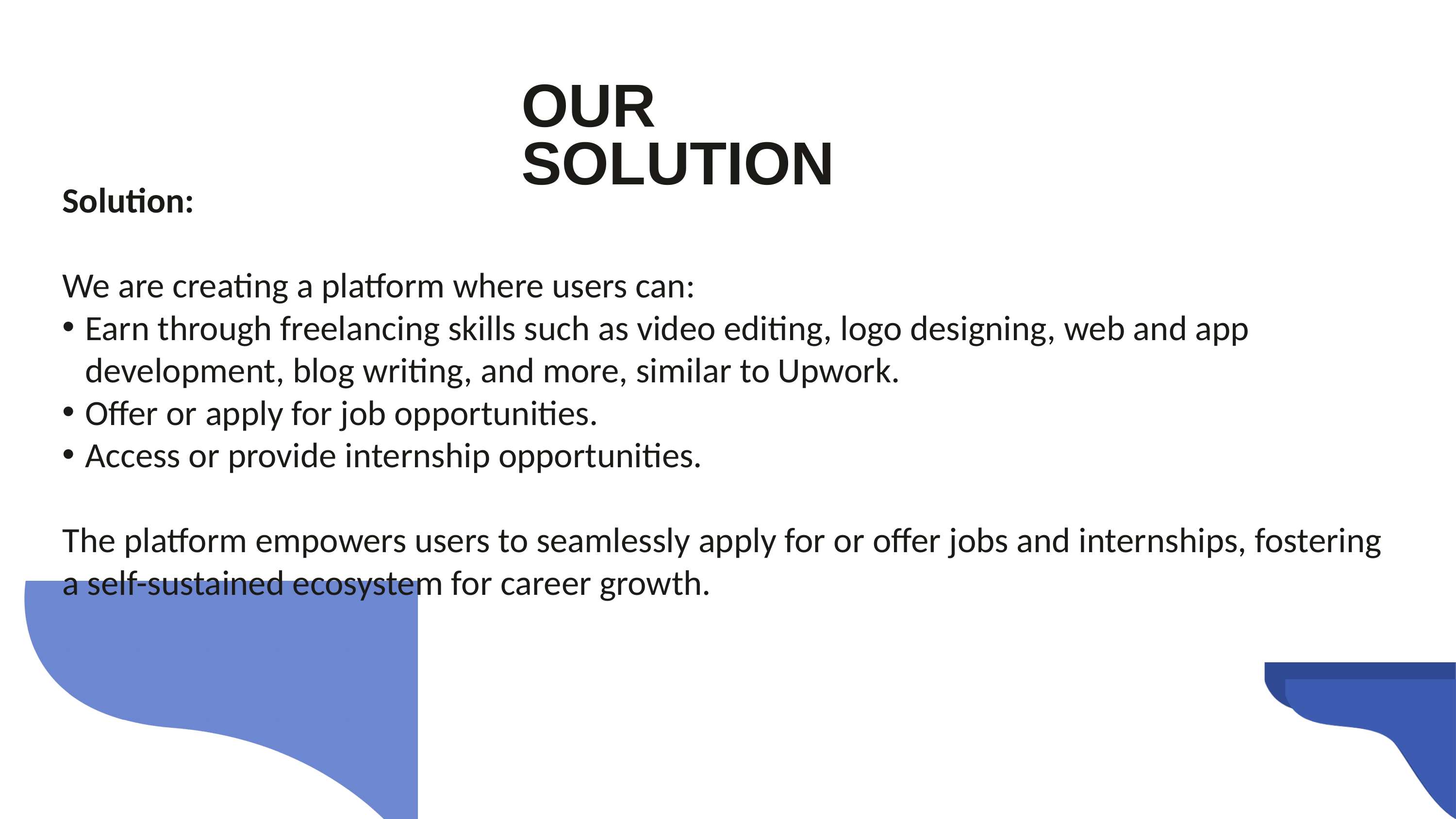

OUR SOLUTION
Solution:

We are creating a platform where users can:
Earn through freelancing skills such as video editing, logo designing, web and app development, blog writing, and more, similar to Upwork.
Offer or apply for job opportunities.
Access or provide internship opportunities.

The platform empowers users to seamlessly apply for or offer jobs and internships, fostering a self-sustained ecosystem for career growth.